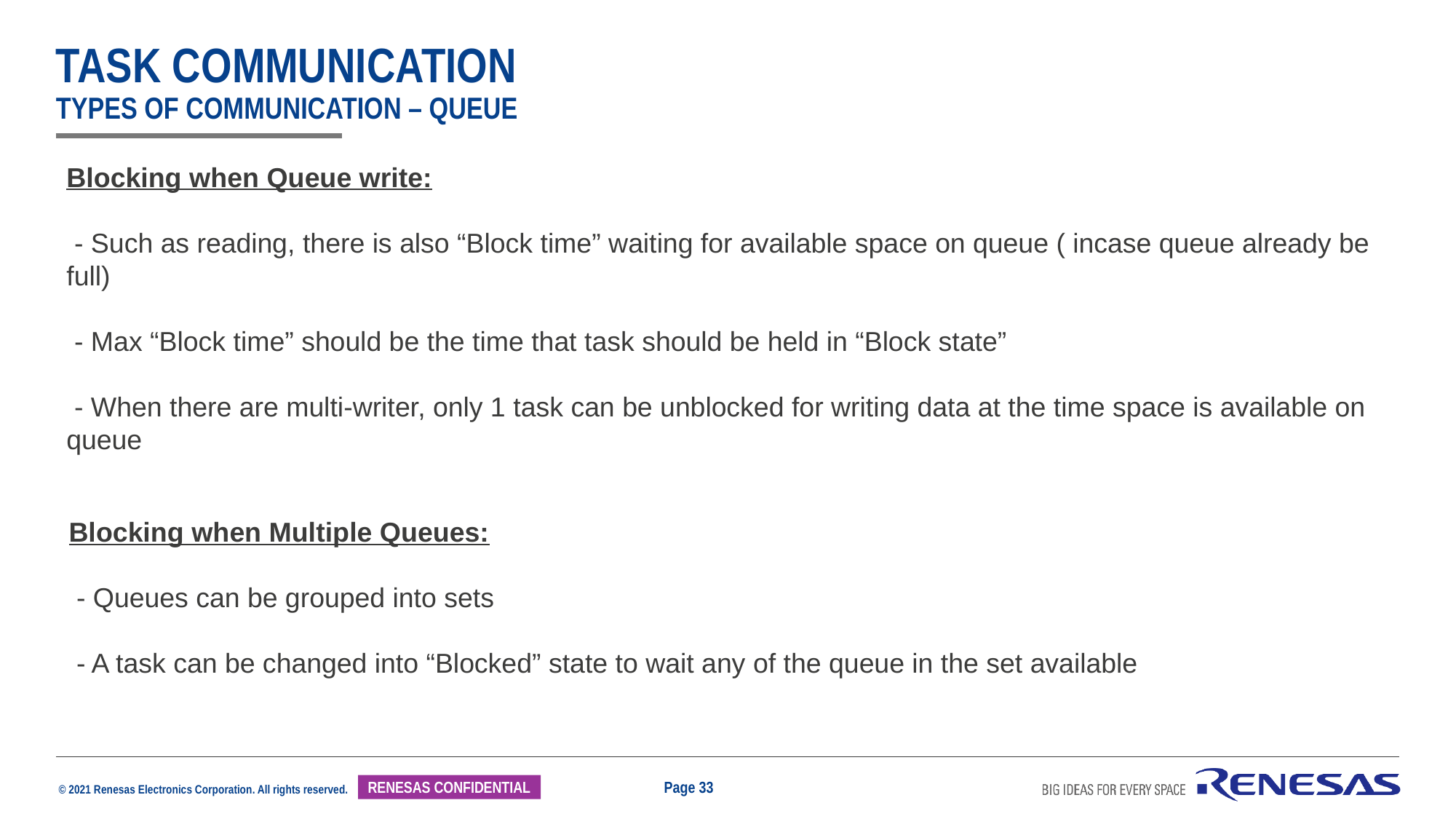

# task communication types of communication – queue
Blocking when Queue write:

 - Such as reading, there is also “Block time” waiting for available space on queue ( incase queue already be full)

 - Max “Block time” should be the time that task should be held in “Block state”

 - When there are multi-writer, only 1 task can be unblocked for writing data at the time space is available on queue

Blocking when Multiple Queues:

 - Queues can be grouped into sets

 - A task can be changed into “Blocked” state to wait any of the queue in the set available